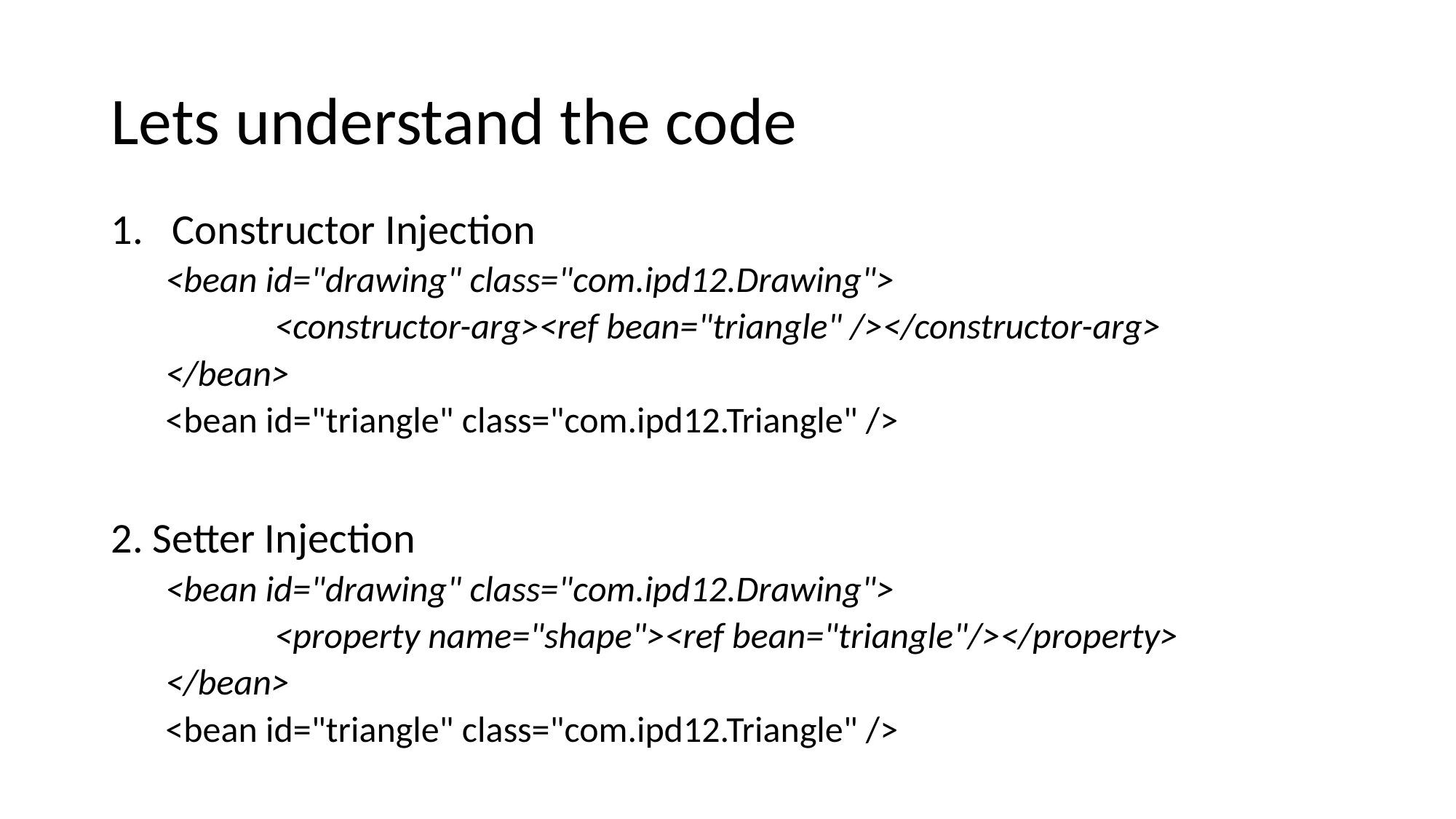

# Lets understand the code
Constructor Injection
<bean id="drawing" class="com.ipd12.Drawing">
	<constructor-arg><ref bean="triangle" /></constructor-arg>
</bean>
<bean id="triangle" class="com.ipd12.Triangle" />

2. Setter Injection
<bean id="drawing" class="com.ipd12.Drawing">
	<property name="shape"><ref bean="triangle"/></property>
</bean>
<bean id="triangle" class="com.ipd12.Triangle" />